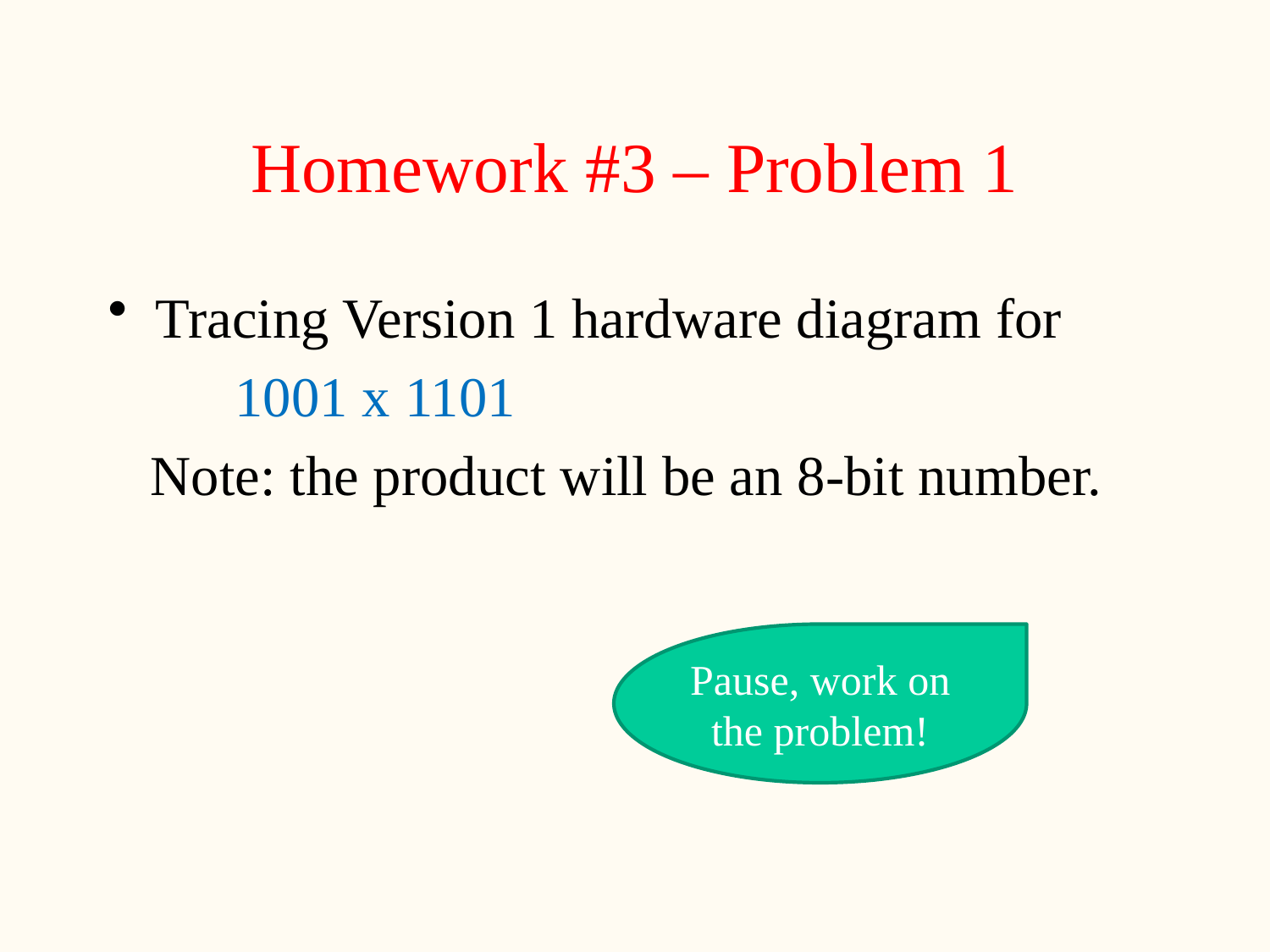

# Homework #3 – Problem 1
Tracing Version 1 hardware diagram for
	1001 x 1101
   Note: the product will be an 8-bit number.
Pause, work on the problem!